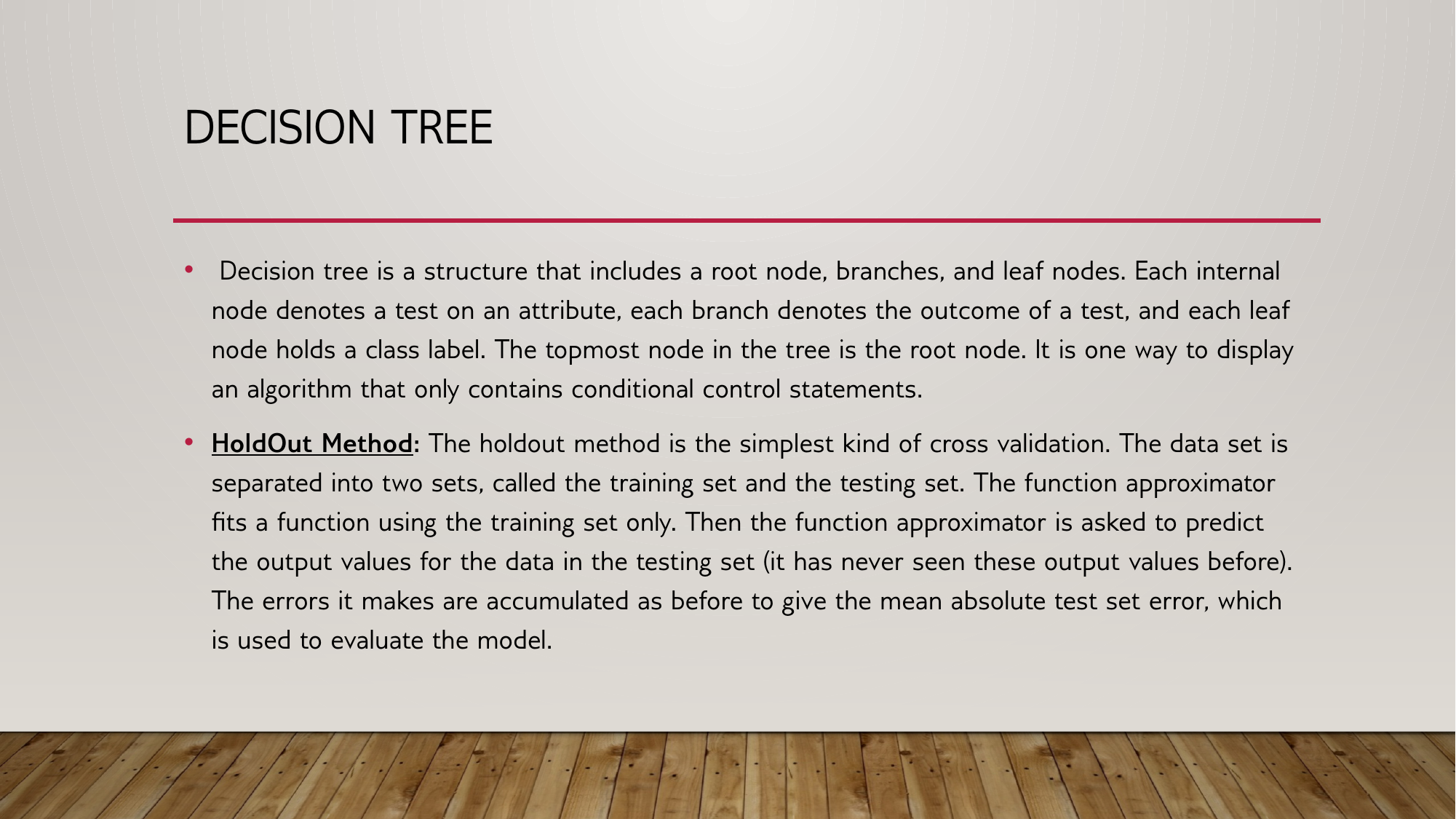

# Decision tree
 Decision tree is a structure that includes a root node, branches, and leaf nodes. Each internal node denotes a test on an attribute, each branch denotes the outcome of a test, and each leaf node holds a class label. The topmost node in the tree is the root node. It is one way to display an algorithm that only contains conditional control statements.
HoldOut Method: The holdout method is the simplest kind of cross validation. The data set is separated into two sets, called the training set and the testing set. The function approximator fits a function using the training set only. Then the function approximator is asked to predict the output values for the data in the testing set (it has never seen these output values before). The errors it makes are accumulated as before to give the mean absolute test set error, which is used to evaluate the model.